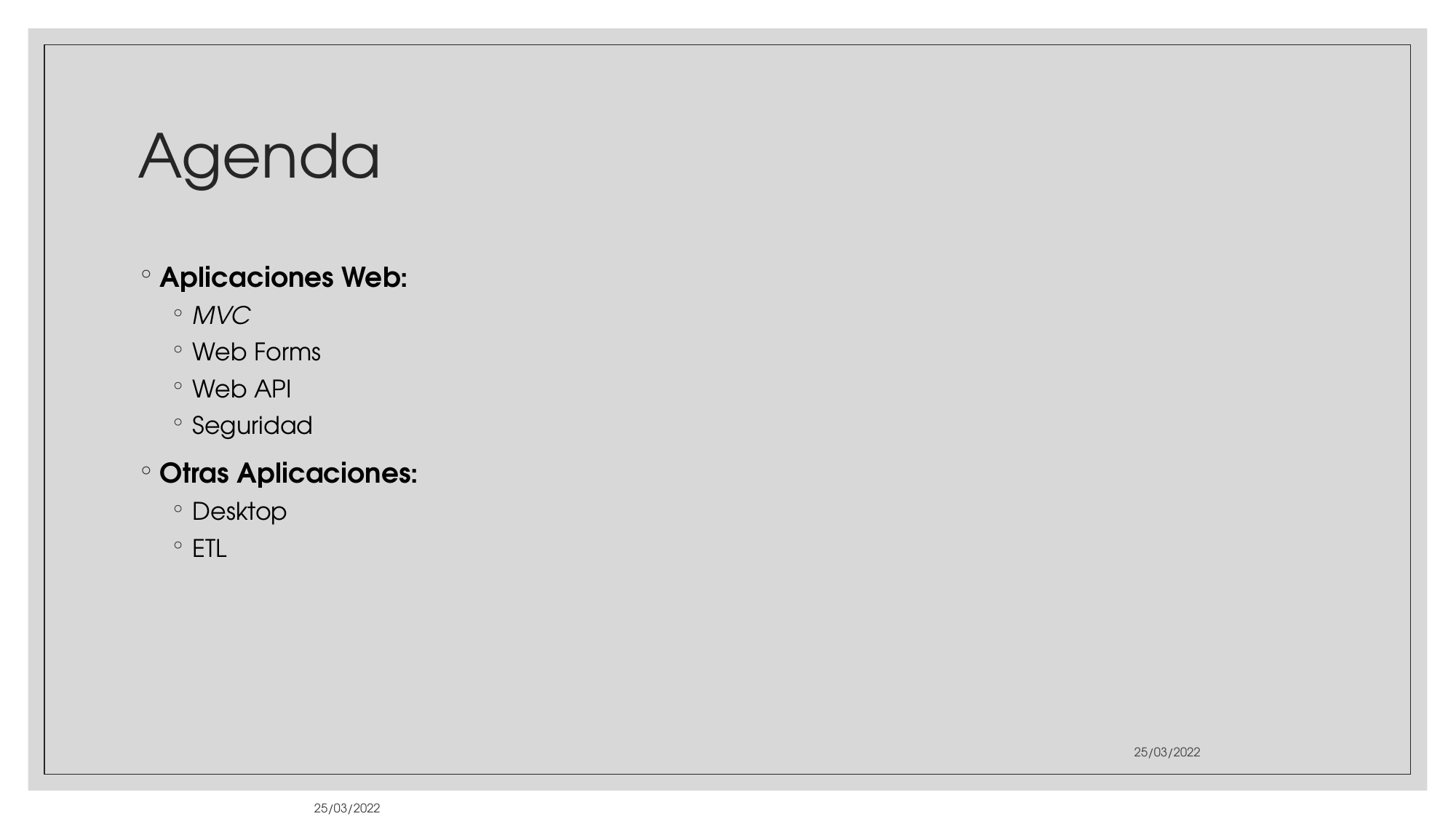

# Agenda
Aplicaciones Web:
MVC
Web Forms
Web API
Seguridad
Otras Aplicaciones:
Desktop
ETL
25/03/2022
25/03/2022